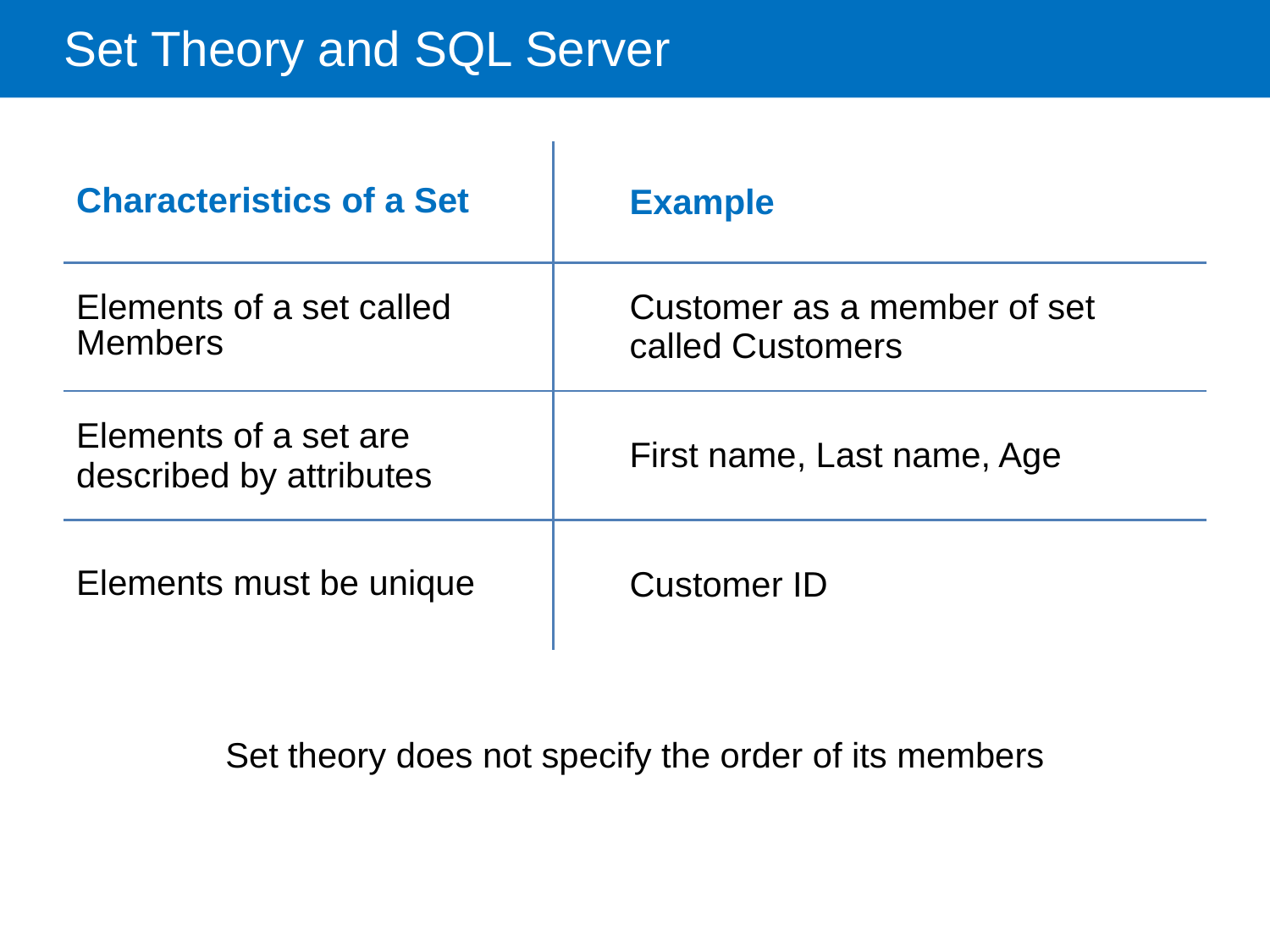

# Set Theory and SQL Server
| Characteristics of a Set | Example |
| --- | --- |
| Elements of a set called Members | Customer as a member of set called Customers |
| Elements of a set are described by attributes | First name, Last name, Age |
| Elements must be unique | Customer ID |
Set theory does not specify the order of its members